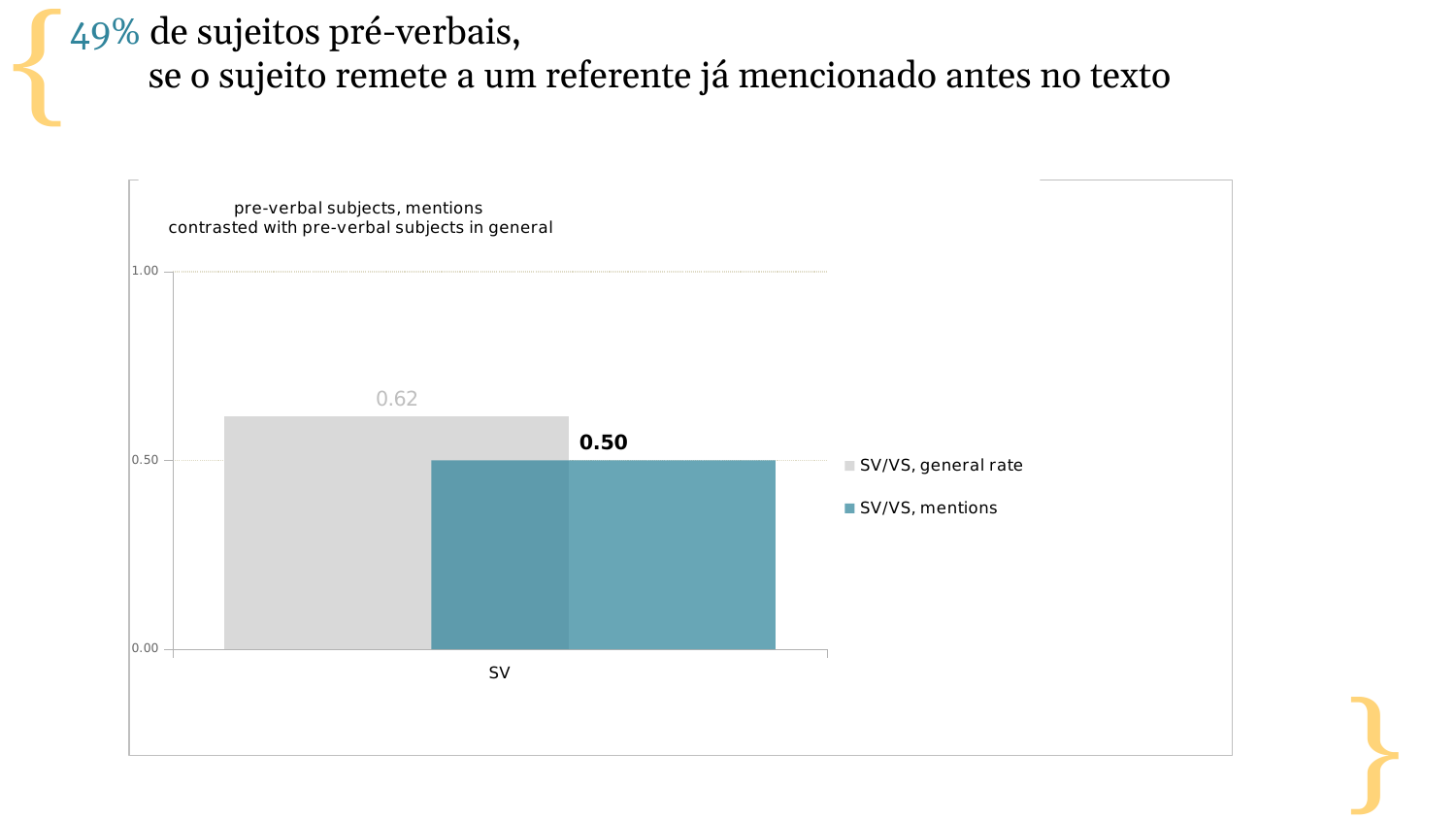

49% de sujeitos pré-verbais,
         se o sujeito remete a um referente já mencionado antes no texto

### Chart: pre-verbal subjects, mentions
contrasted with pre-verbal subjects in general

| Category |  |  |
|---|---|---|
| SV | 0.6172839506172839 | 0.5 |